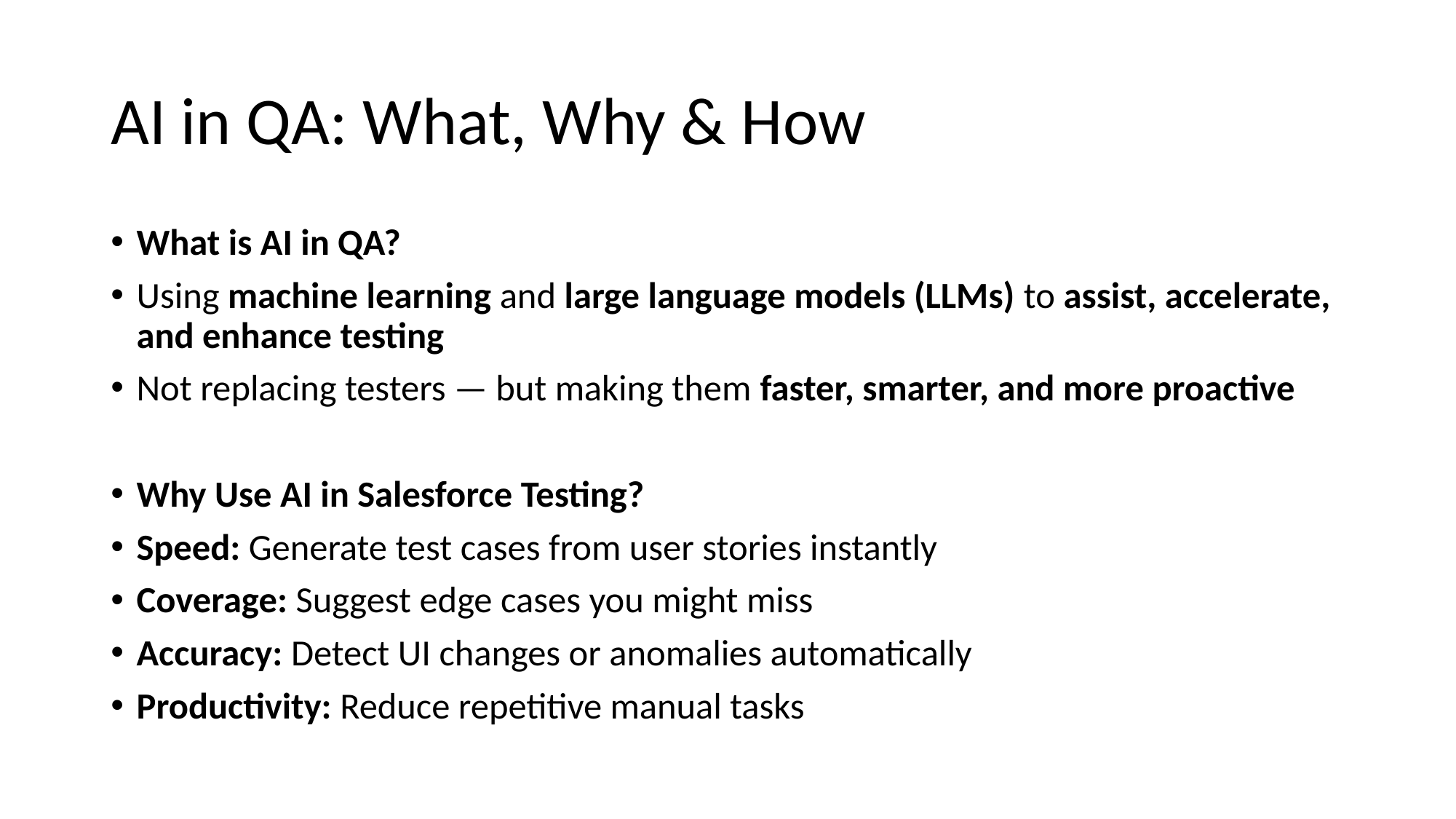

# AI in QA: What, Why & How
What is AI in QA?
Using machine learning and large language models (LLMs) to assist, accelerate, and enhance testing
Not replacing testers — but making them faster, smarter, and more proactive

Why Use AI in Salesforce Testing?
Speed: Generate test cases from user stories instantly
Coverage: Suggest edge cases you might miss
Accuracy: Detect UI changes or anomalies automatically
Productivity: Reduce repetitive manual tasks